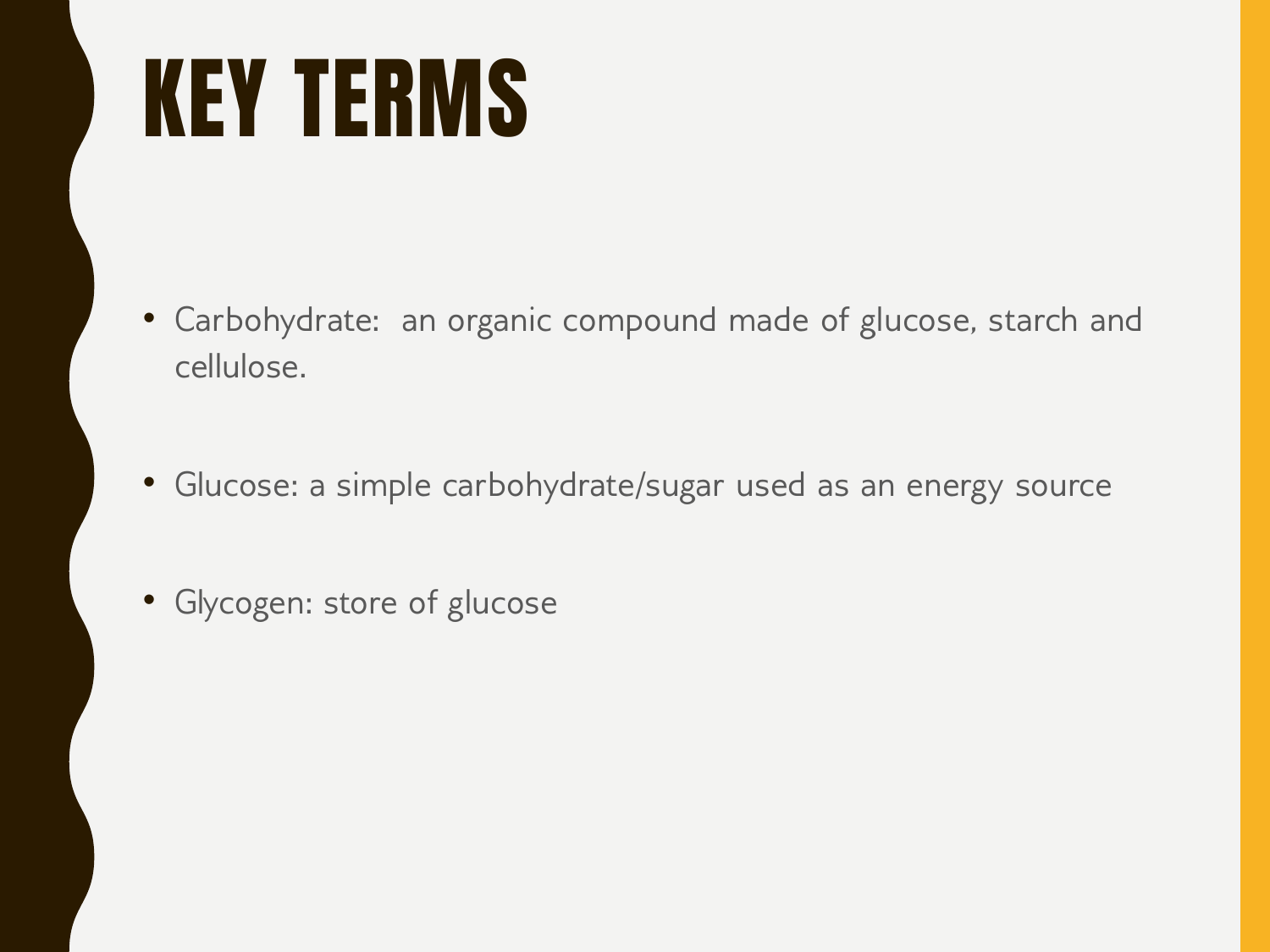

# Key Terms
Carbohydrate:  an organic compound made of glucose, starch and cellulose.

Glucose: a simple carbohydrate/sugar used as an energy source

Glycogen: store of glucose